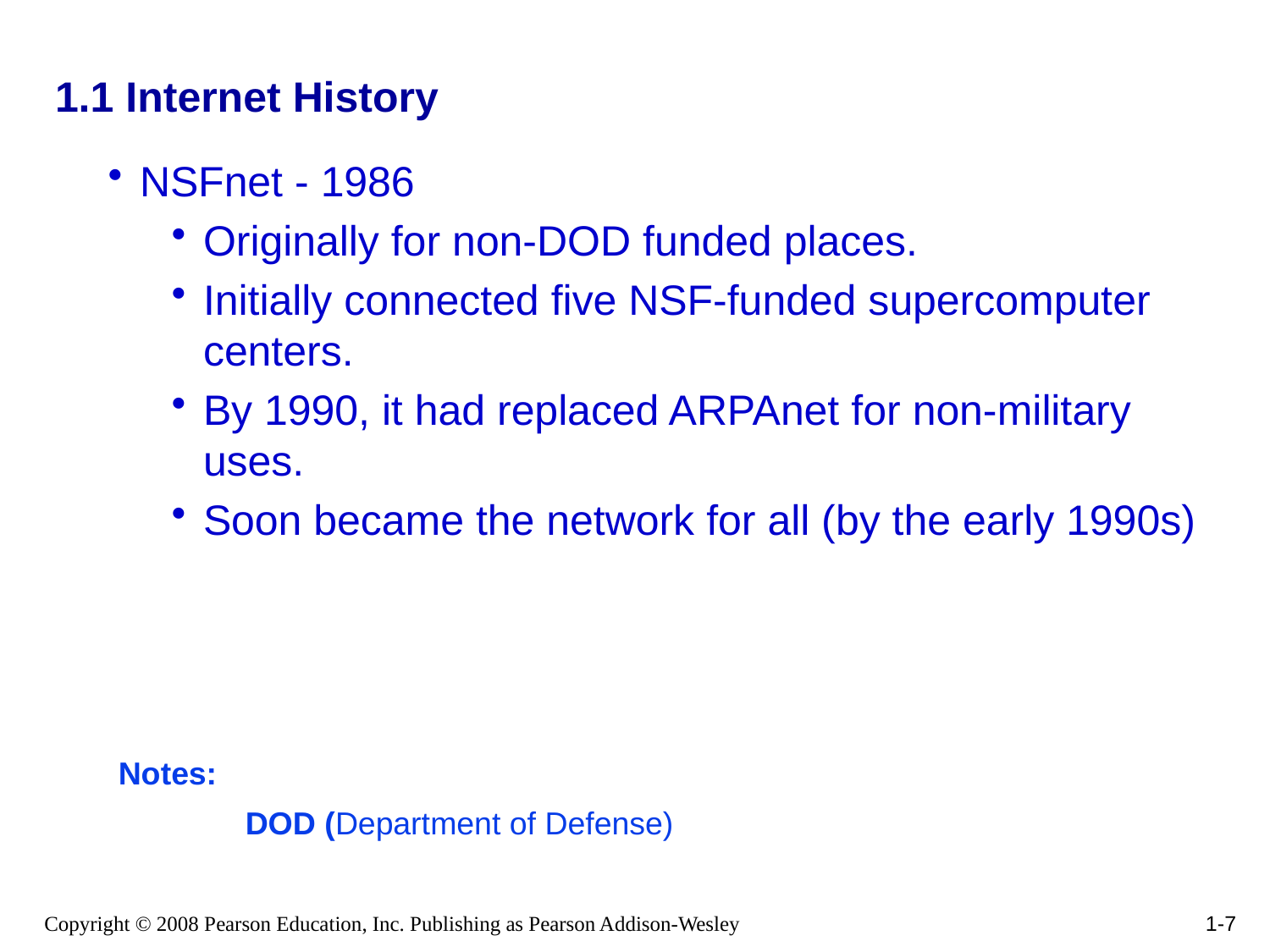

# 1.1 Internet History
NSFnet - 1986
Originally for non-DOD funded places.
Initially connected five NSF-funded supercomputer centers.
By 1990, it had replaced ARPAnet for non-military uses.
Soon became the network for all (by the early 1990s)

Notes:
	DOD (Department of Defense)